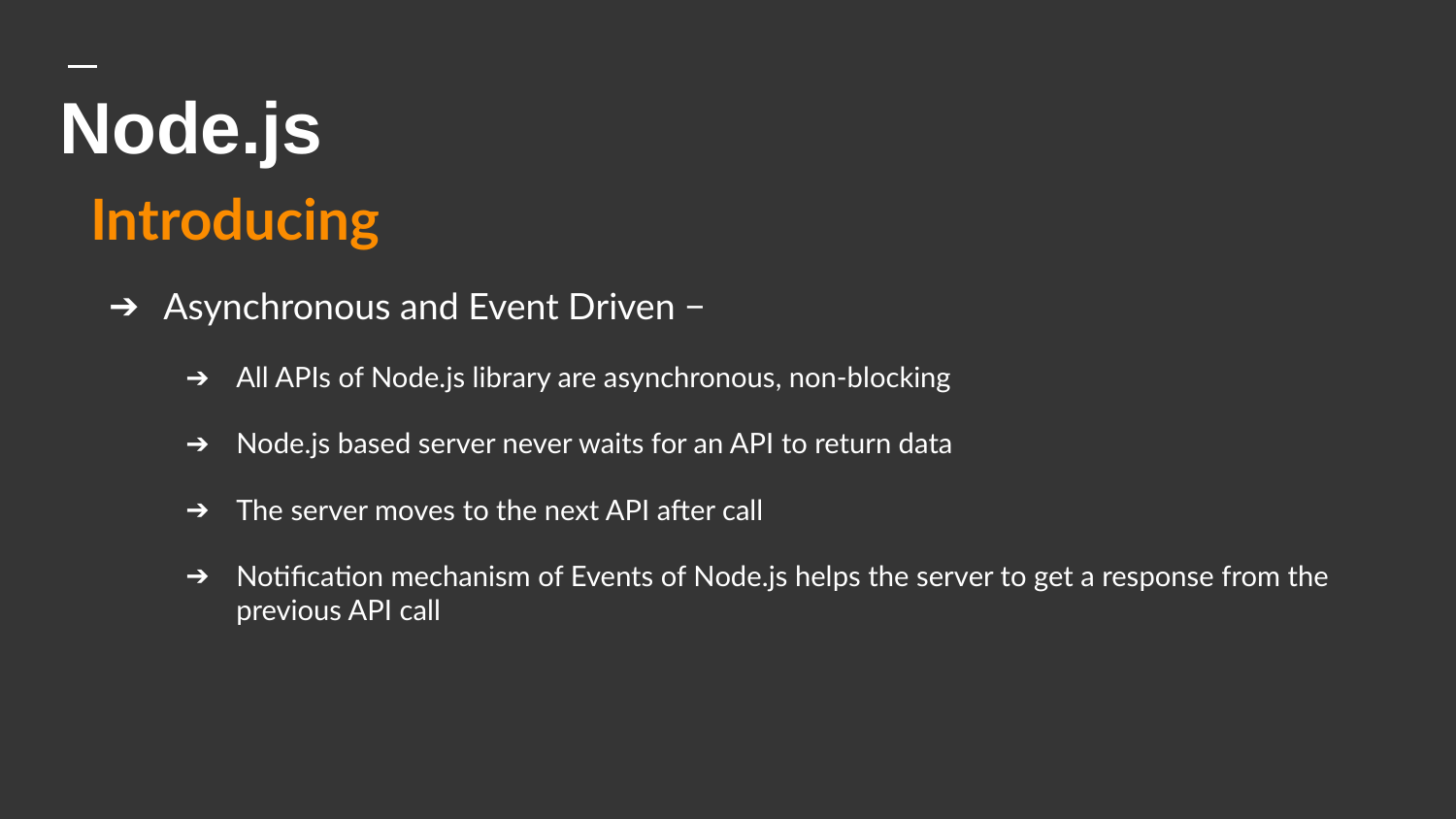

# Node.js
Introducing
Asynchronous and Event Driven −
All APIs of Node.js library are asynchronous, non-blocking
Node.js based server never waits for an API to return data
The server moves to the next API after call
Notification mechanism of Events of Node.js helps the server to get a response from the previous API call